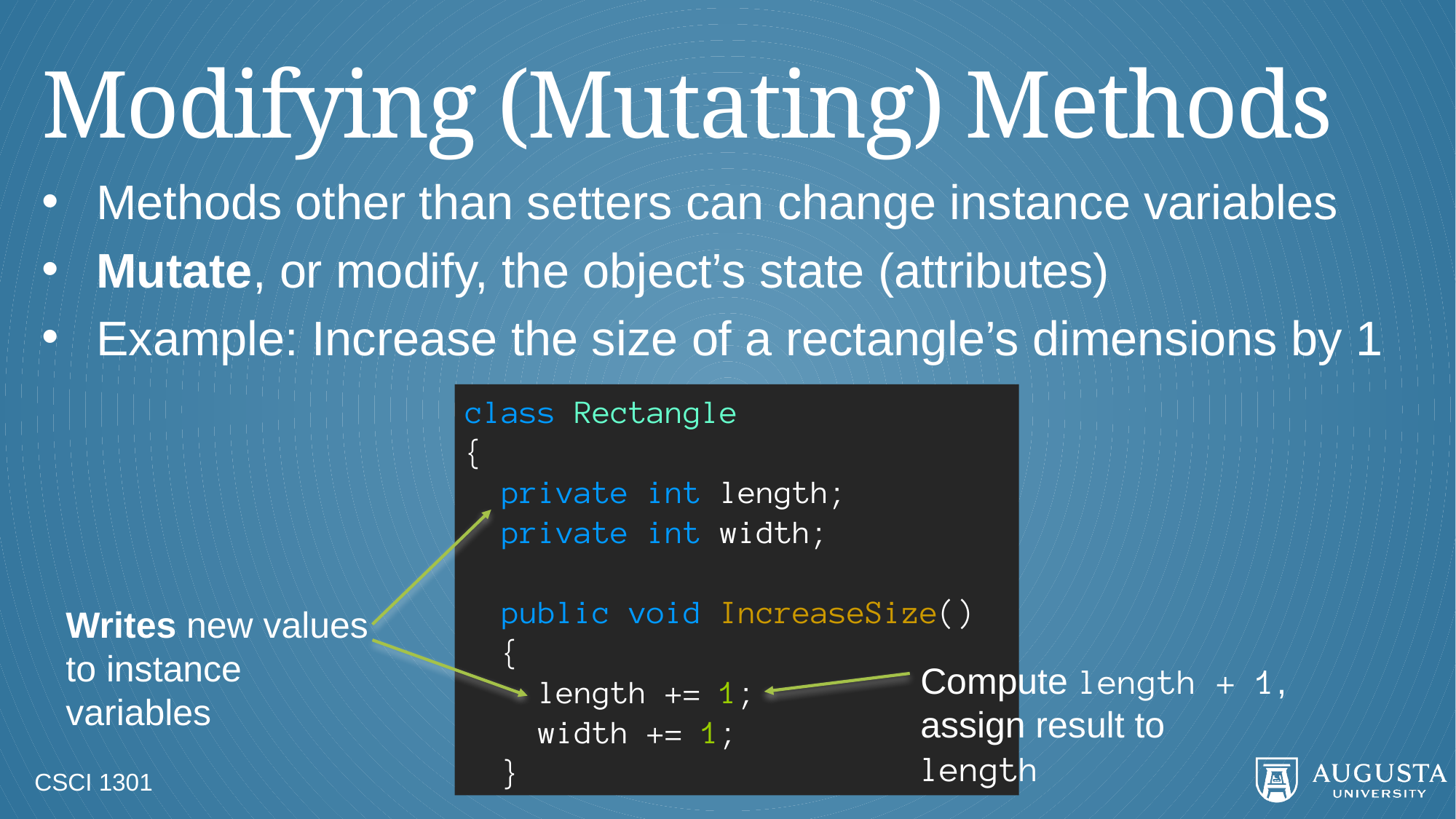

# Modifying (Mutating) Methods
Methods other than setters can change instance variables
Mutate, or modify, the object’s state (attributes)
Example: Increase the size of a rectangle’s dimensions by 1

class Rectangle
{
  private int length;
  private int width;

  public void IncreaseSize()
  {
    length += 1;
    width += 1;
  }
Writes new values to instance variables
Compute length + 1, assign result to length
CSCI 1301